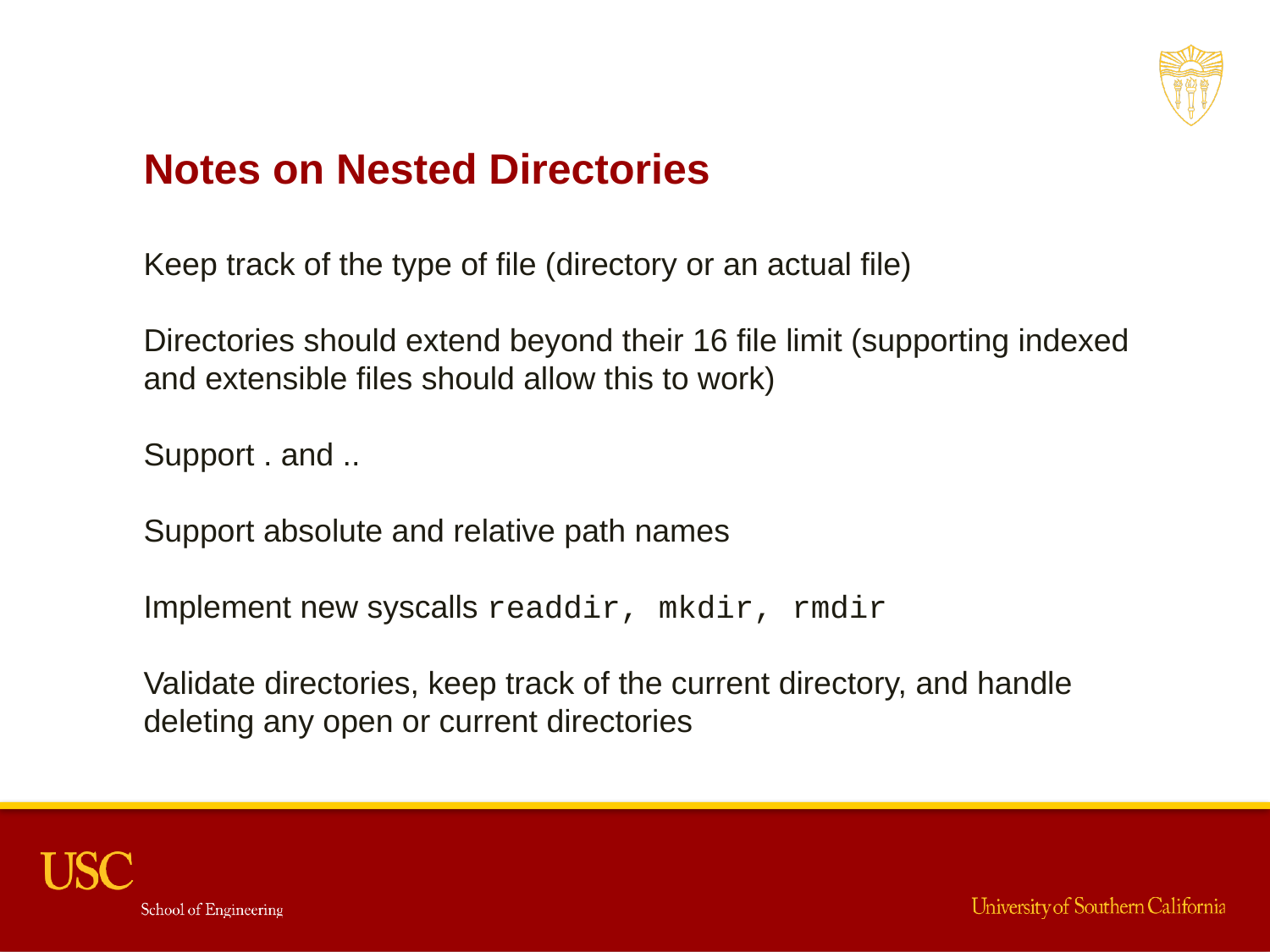

Notes on Nested Directories

Keep track of the type of file (directory or an actual file)

Directories should extend beyond their 16 file limit (supporting indexed and extensible files should allow this to work)

Support . and ..

Support absolute and relative path names

Implement new syscalls readdir, mkdir, rmdir

Validate directories, keep track of the current directory, and handle deleting any open or current directories